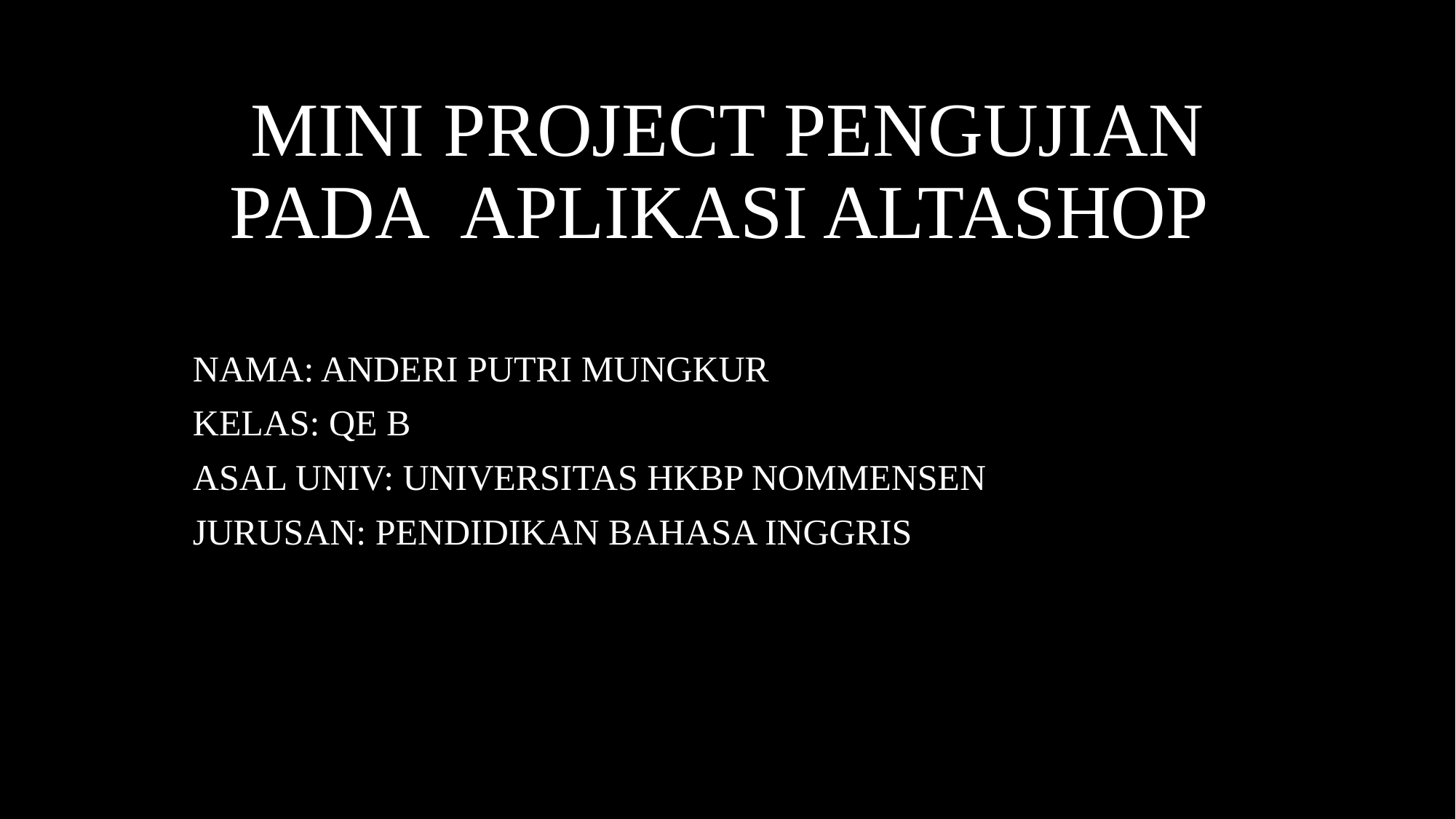

# MINI PROJECT PENGUJIAN PADA  APLIKASI ALTASHOP
NAMA: ANDERI PUTRI MUNGKUR
KELAS: QE B
ASAL UNIV: UNIVERSITAS HKBP NOMMENSEN
JURUSAN: PENDIDIKAN BAHASA INGGRIS